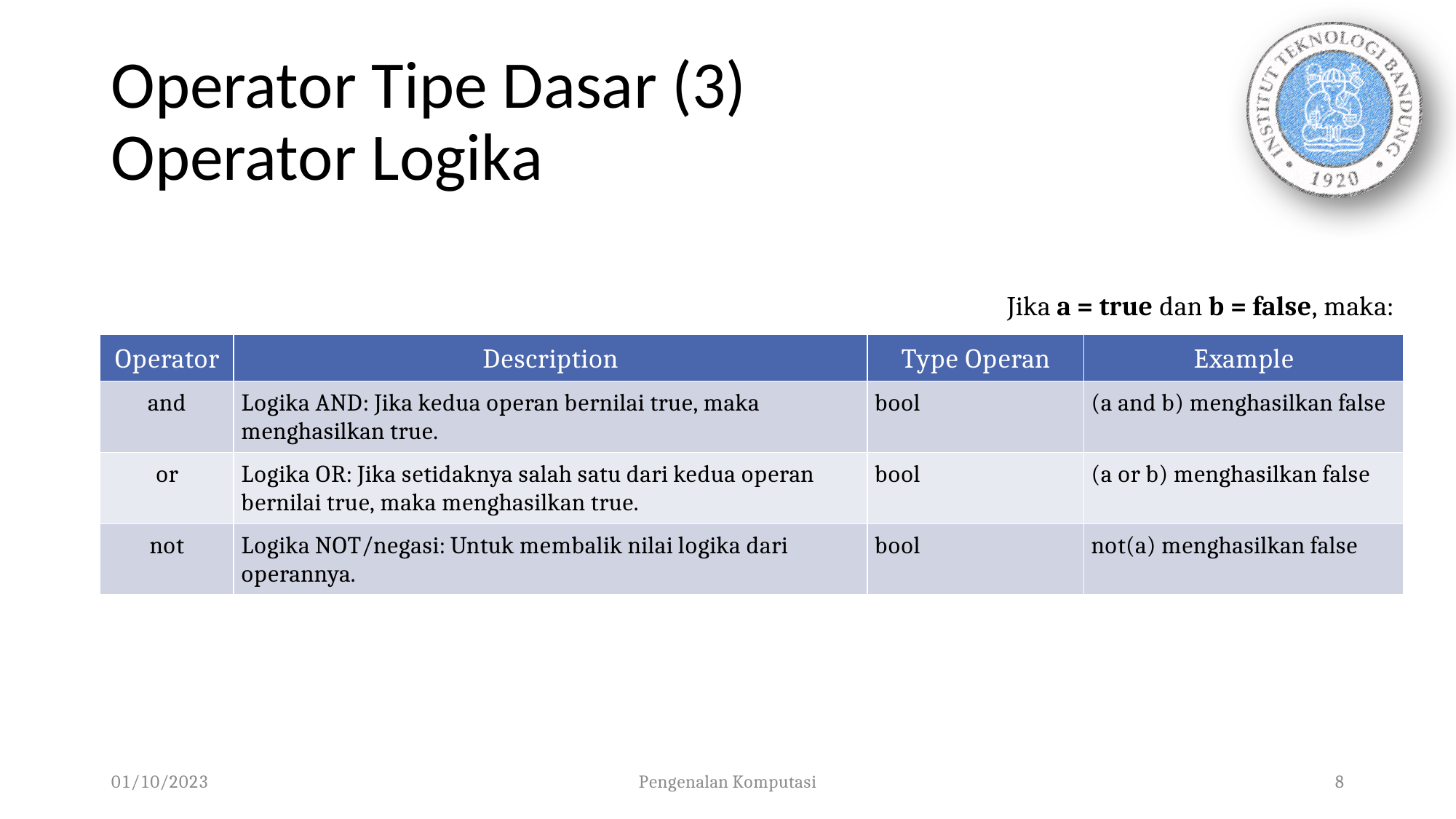

# Operator Tipe Dasar (3) Operator Logika
Jika a = true dan b = false, maka:
| Operator | Description | Type Operan | Example |
| --- | --- | --- | --- |
| and | Logika AND: Jika kedua operan bernilai true, maka menghasilkan true. | bool | (a and b) menghasilkan false |
| or | Logika OR: Jika setidaknya salah satu dari kedua operan bernilai true, maka menghasilkan true. | bool | (a or b) menghasilkan false |
| not | Logika NOT/negasi: Untuk membalik nilai logika dari operannya. | bool | not(a) menghasilkan false |
01/10/2023
Pengenalan Komputasi
8